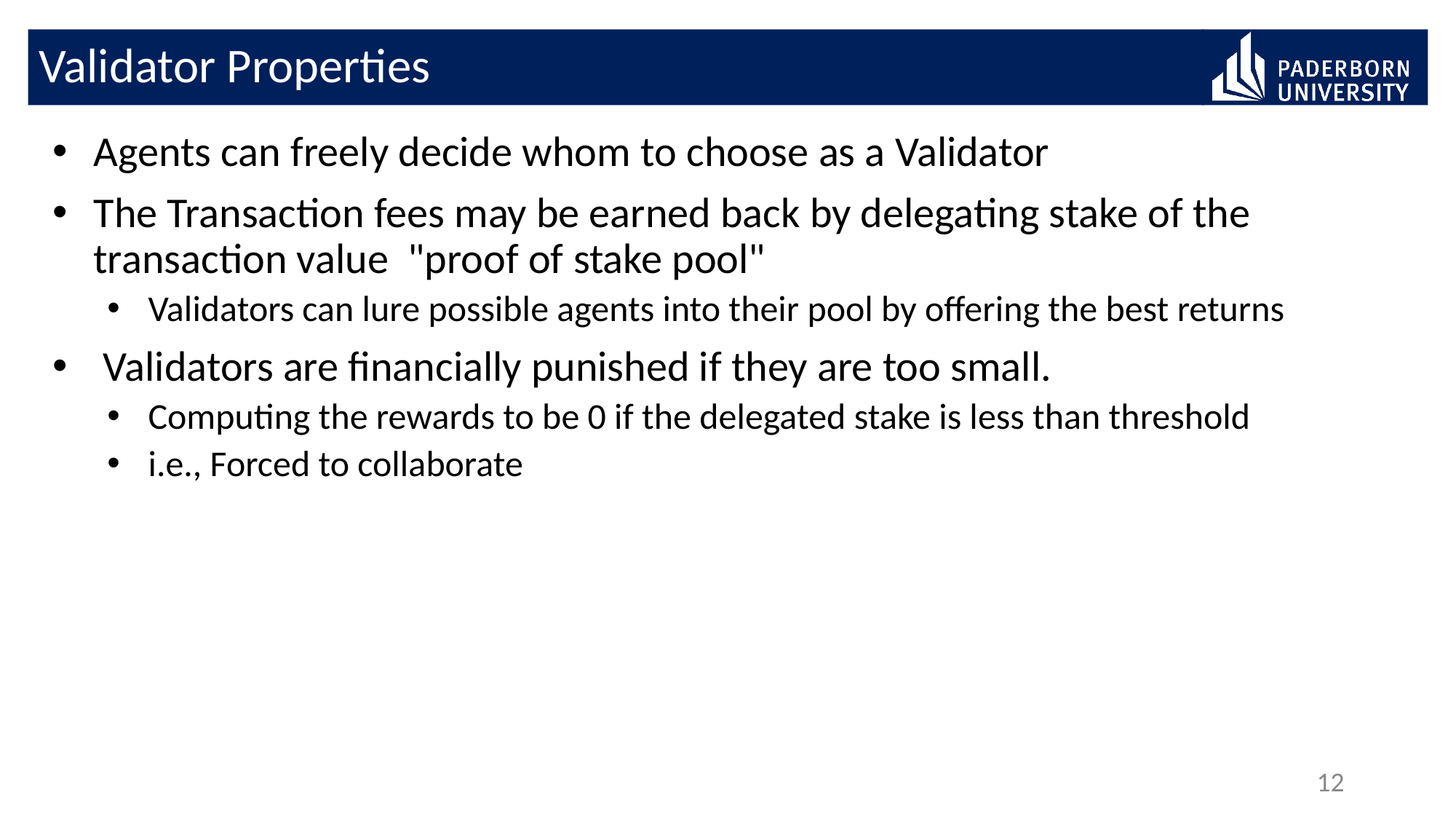

# Validator Properties
Agents can freely decide whom to choose as a Validator
The Transaction fees may be earned back by delegating stake of the transaction value  "proof of stake pool"
Validators can lure possible agents into their pool by offering the best returns
 Validators are financially punished if they are too small.
Computing the rewards to be 0 if the delegated stake is less than threshold
i.e., Forced to collaborate
12